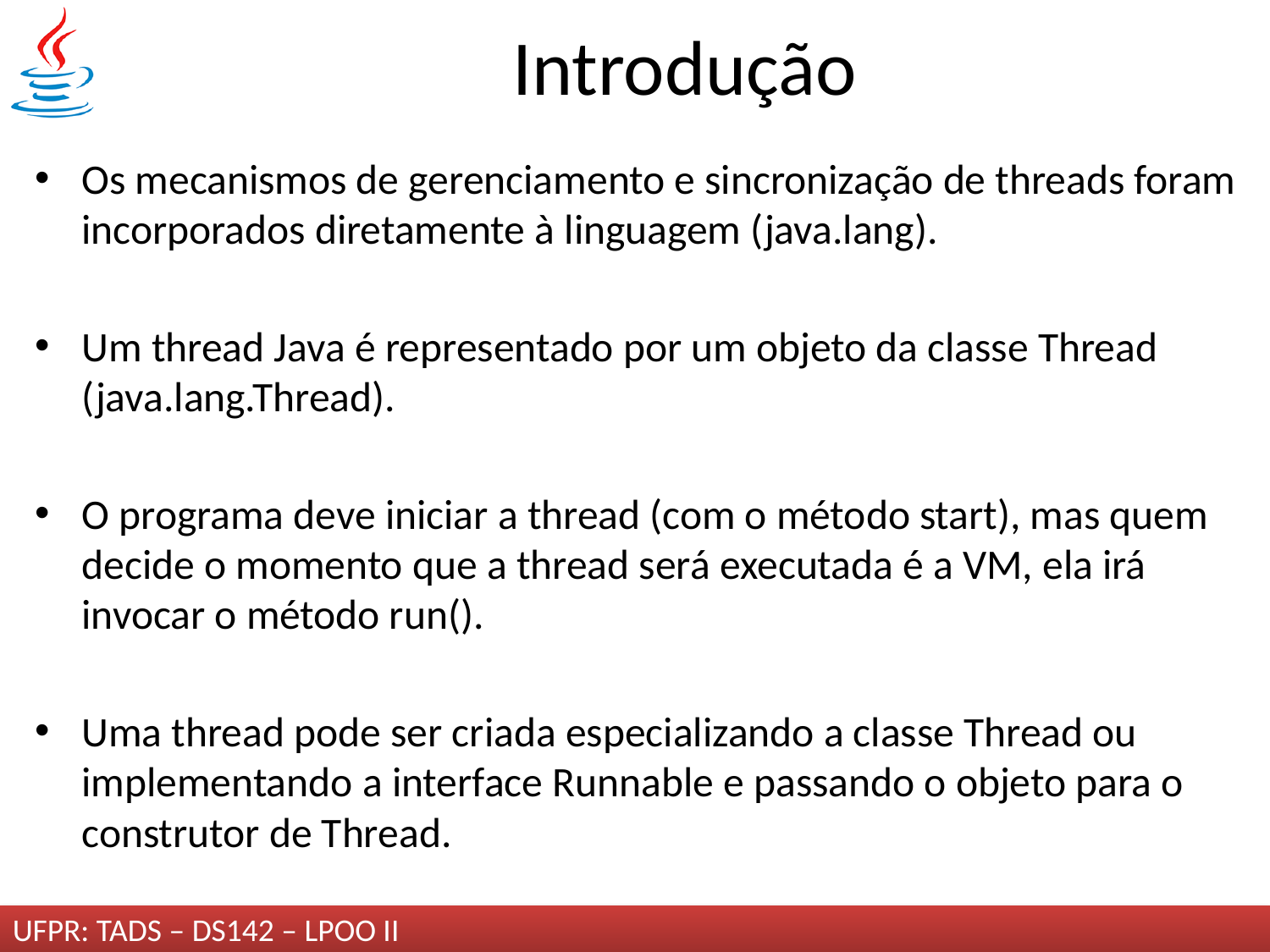

# Introdução
Os mecanismos de gerenciamento e sincronização de threads foram incorporados diretamente à linguagem (java.lang).

Um thread Java é representado por um objeto da classe Thread (java.lang.Thread).

O programa deve iniciar a thread (com o método start), mas quem decide o momento que a thread será executada é a VM, ela irá invocar o método run().

Uma thread pode ser criada especializando a classe Thread ou implementando a interface Runnable e passando o objeto para o construtor de Thread.